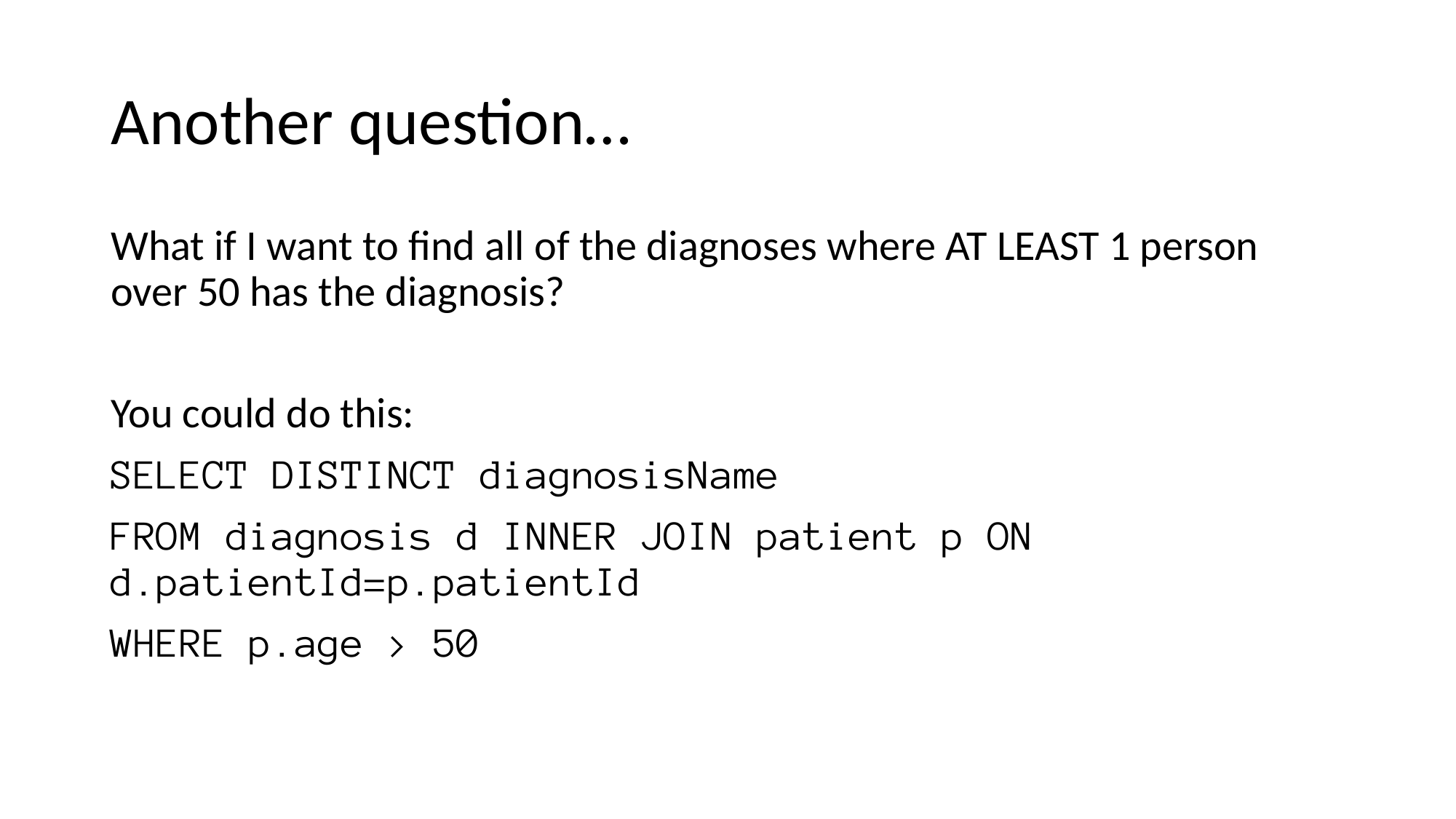

# Another question…
What if I want to find all of the diagnoses where AT LEAST 1 person over 50 has the diagnosis?

You could do this:
SELECT DISTINCT diagnosisName
FROM diagnosis d INNER JOIN patient p ON d.patientId=p.patientId
WHERE p.age > 50